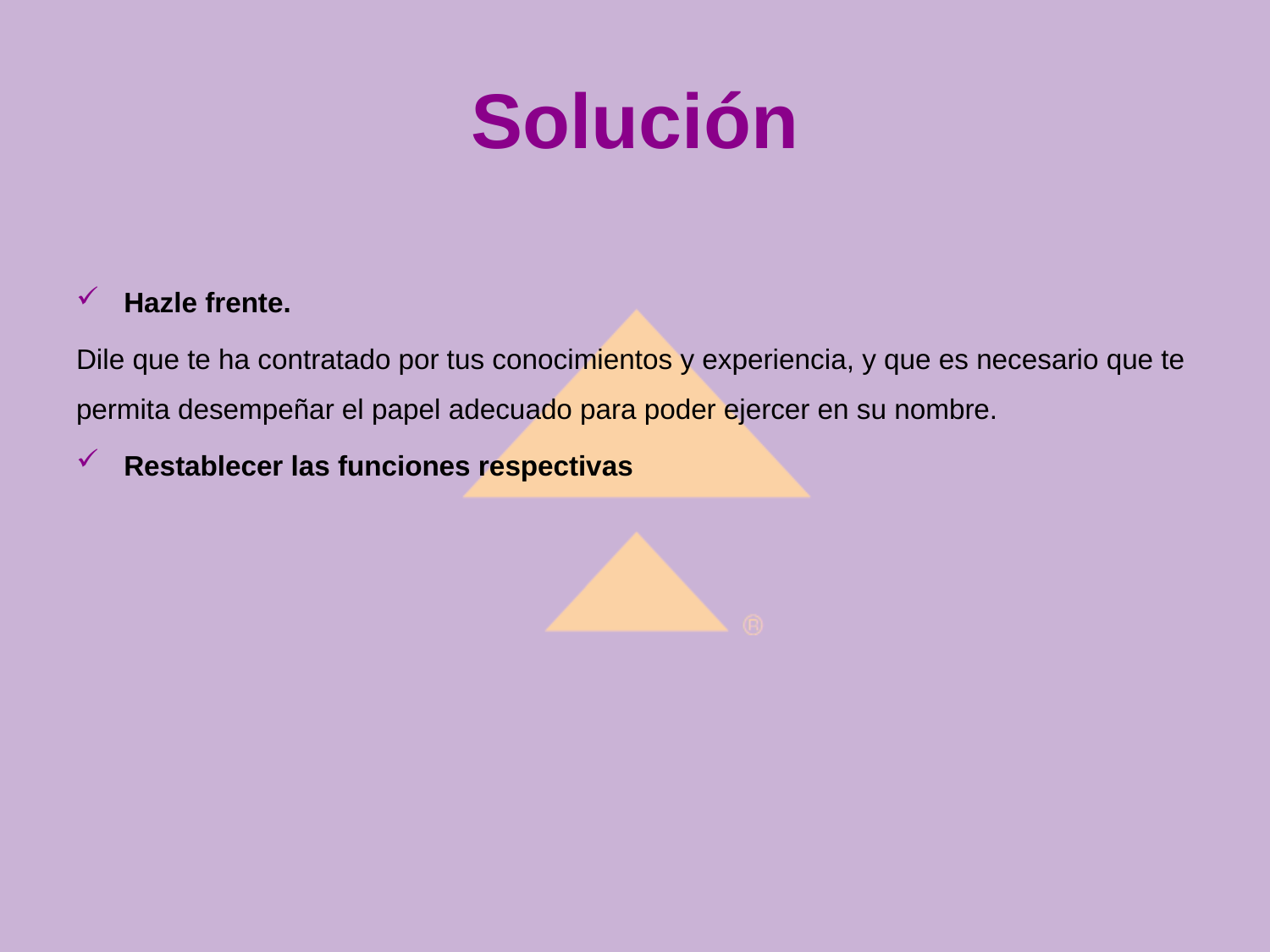

# Solución

Hazle frente.
Dile que te ha contratado por tus conocimientos y experiencia, y que es necesario que te permita desempeñar el papel adecuado para poder ejercer en su nombre.
Restablecer las funciones respectivas